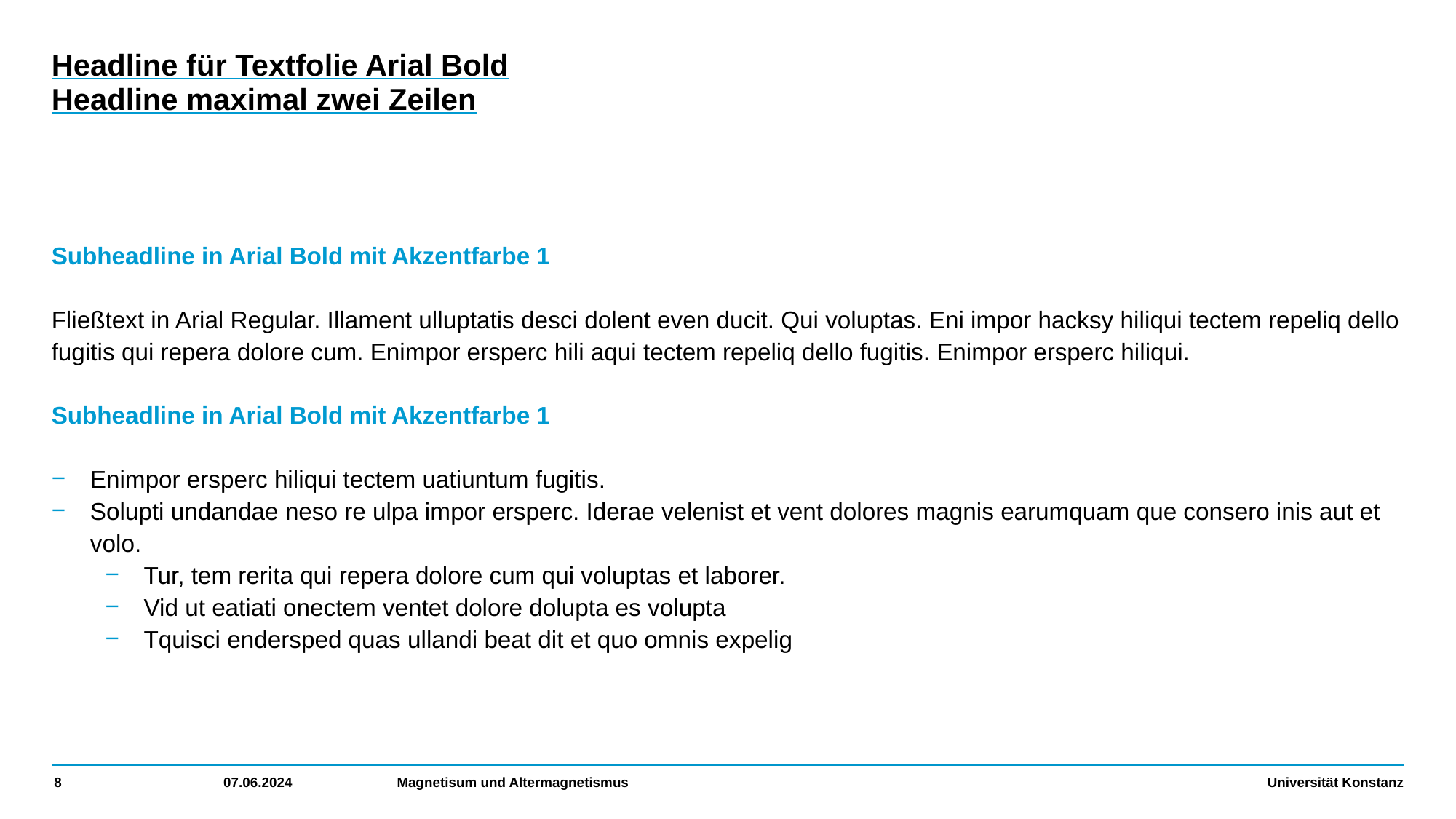

# Headline für Textfolie Arial Bold Headline maximal zwei Zeilen
Subheadline in Arial Bold mit Akzentfarbe 1

Fließtext in Arial Regular. Illament ulluptatis desci dolent even ducit. Qui voluptas. Eni impor hacksy hiliqui tectem repeliq dello fugitis qui repera dolore cum. Enimpor ersperc hili aqui tectem repeliq dello fugitis. Enimpor ersperc hiliqui.

Subheadline in Arial Bold mit Akzentfarbe 1

Enimpor ersperc hiliqui tectem uatiuntum fugitis.
Solupti undandae neso re ulpa impor ersperc. Iderae velenist et vent dolores magnis earumquam que consero inis aut et volo.
Tur, tem rerita qui repera dolore cum qui voluptas et laborer.
Vid ut eatiati onectem ventet dolore dolupta es volupta
Tquisci endersped quas ullandi beat dit et quo omnis expelig
8
07.06.2024
Magnetisum und Altermagnetismus